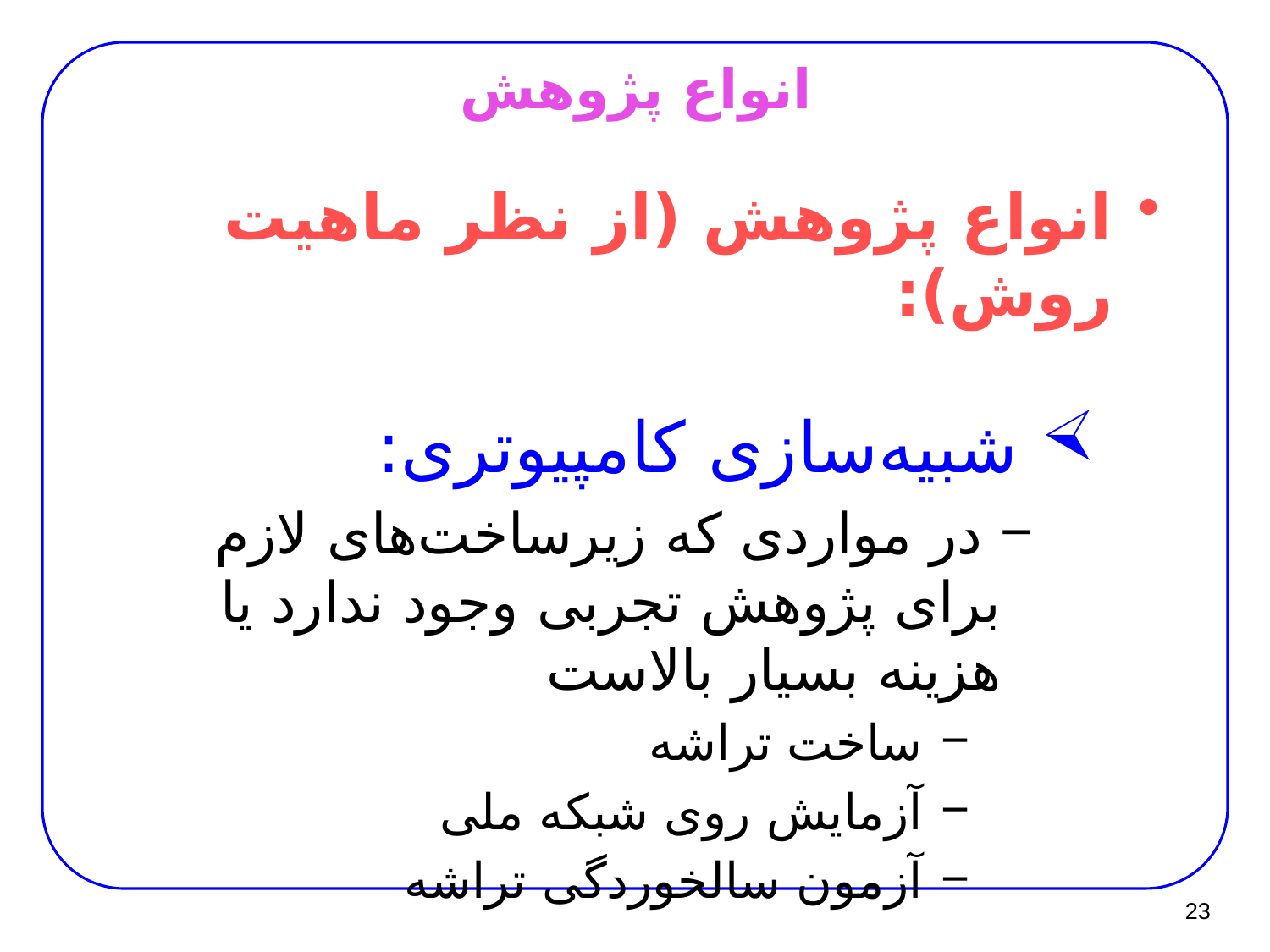

# انواع پژوهش
انواع پژوهش (از نظر ماهیت روش):

 شبیه‌سازی کامپیوتری:
 در مواردی که زیرساخت‌های لازم برای پژوهش تجربی وجود ندارد یا هزینه بسیار بالاست
 ساخت تراشه
 آزمایش روی شبکه ملی
 آزمون سالخوردگی تراشه
23